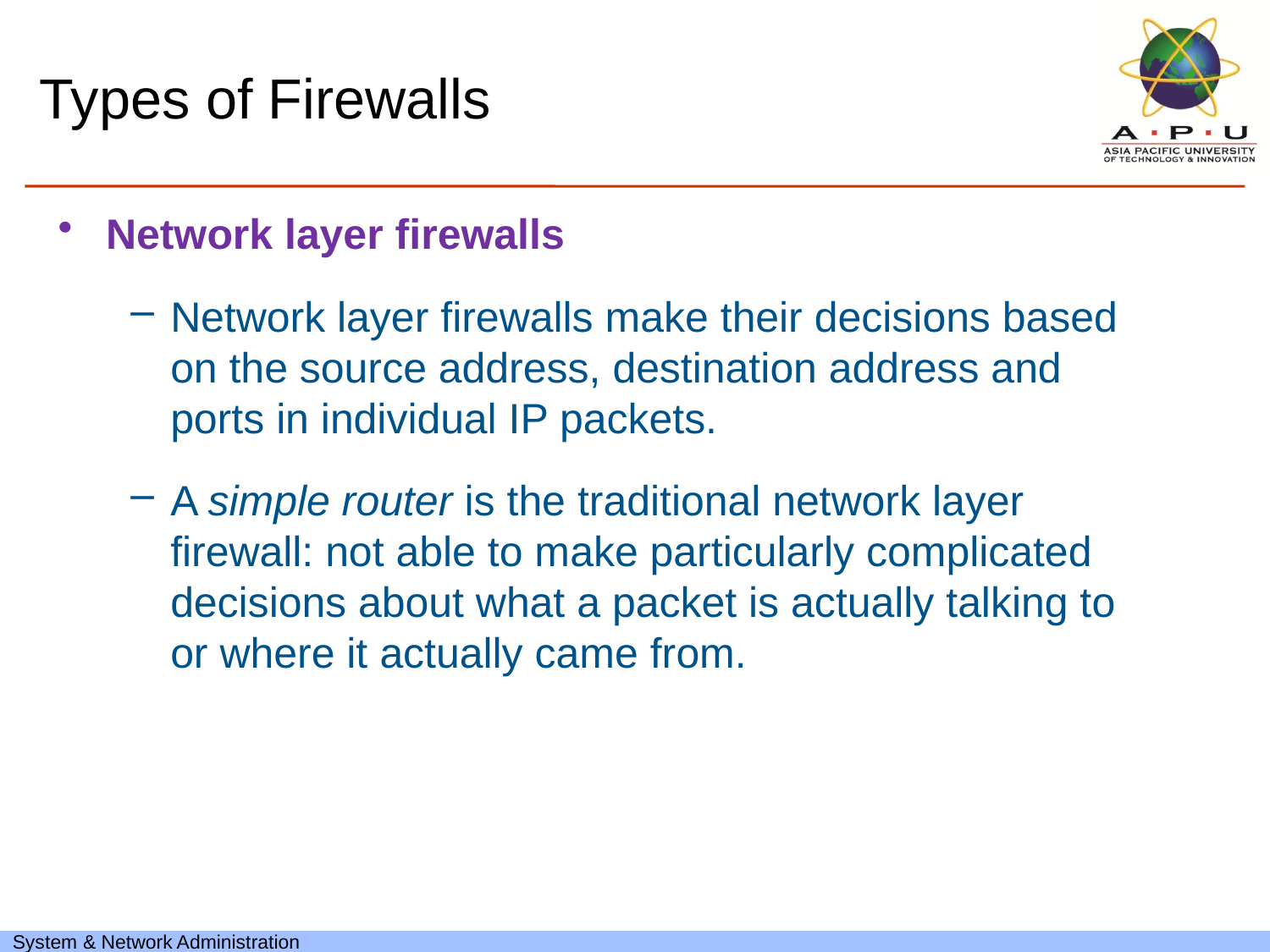

# Types of Firewalls
Network layer firewalls
Network layer firewalls make their decisions based on the source address, destination address and ports in individual IP packets.
A simple router is the traditional network layer firewall: not able to make particularly complicated decisions about what a packet is actually talking to or where it actually came from.